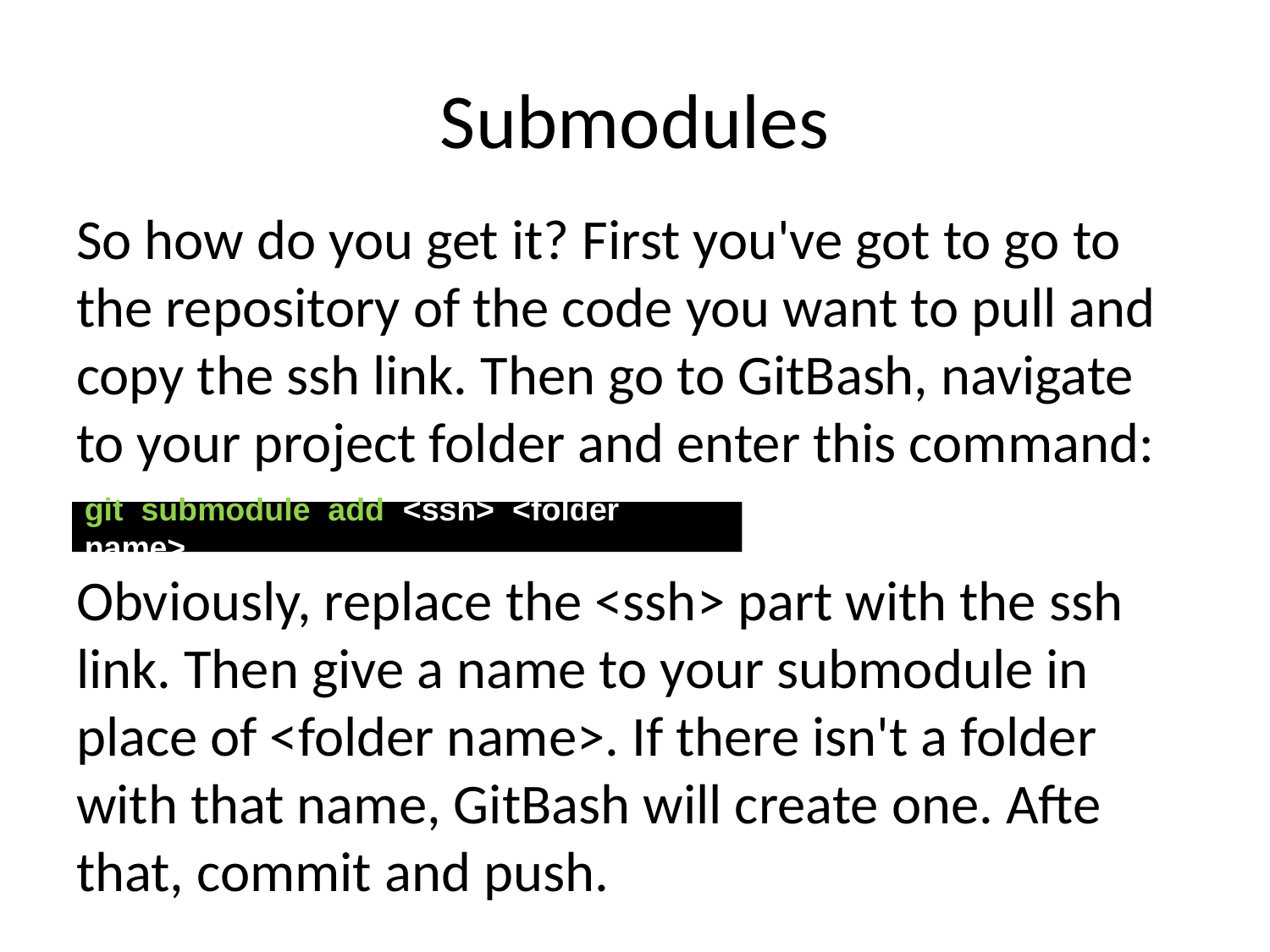

# Submodules
So how do you get it? First you've got to go to the repository of the code you want to pull and copy the ssh link. Then go to GitBash, navigate to your project folder and enter this command:

Obviously, replace the <ssh> part with the ssh link. Then give a name to your submodule in place of <folder name>. If there isn't a folder with that name, GitBash will create one. Afte that, commit and push.
git  submodule  add  <ssh>  <folder name>